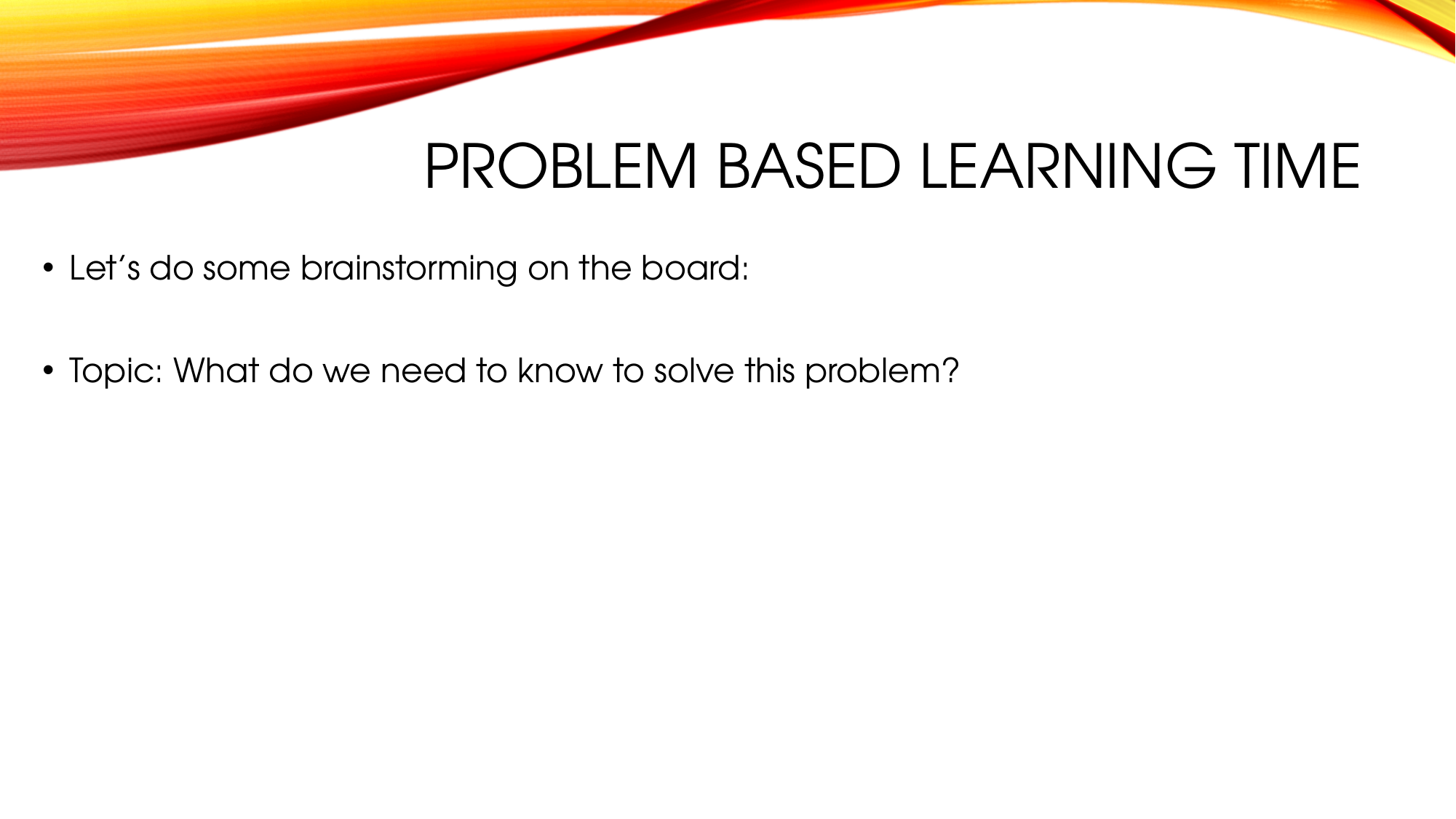

# PROBLEM BASED LEARNING TIME
Let’s do some brainstorming on the board:

Topic: What do we need to know to solve this problem?